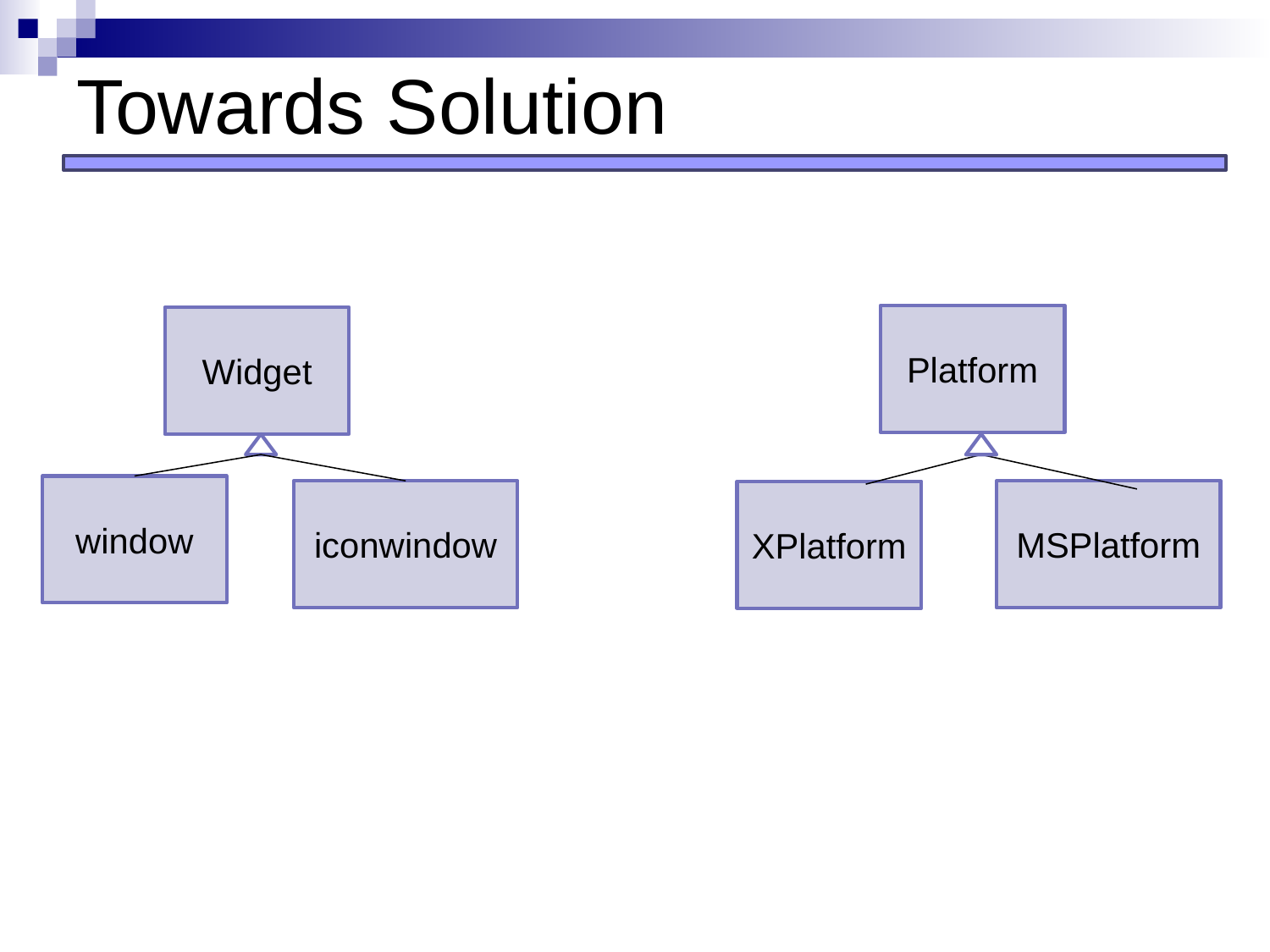

# Towards Solution
Platform
Widget

window
iconwindow
MSPlatform
XPlatform